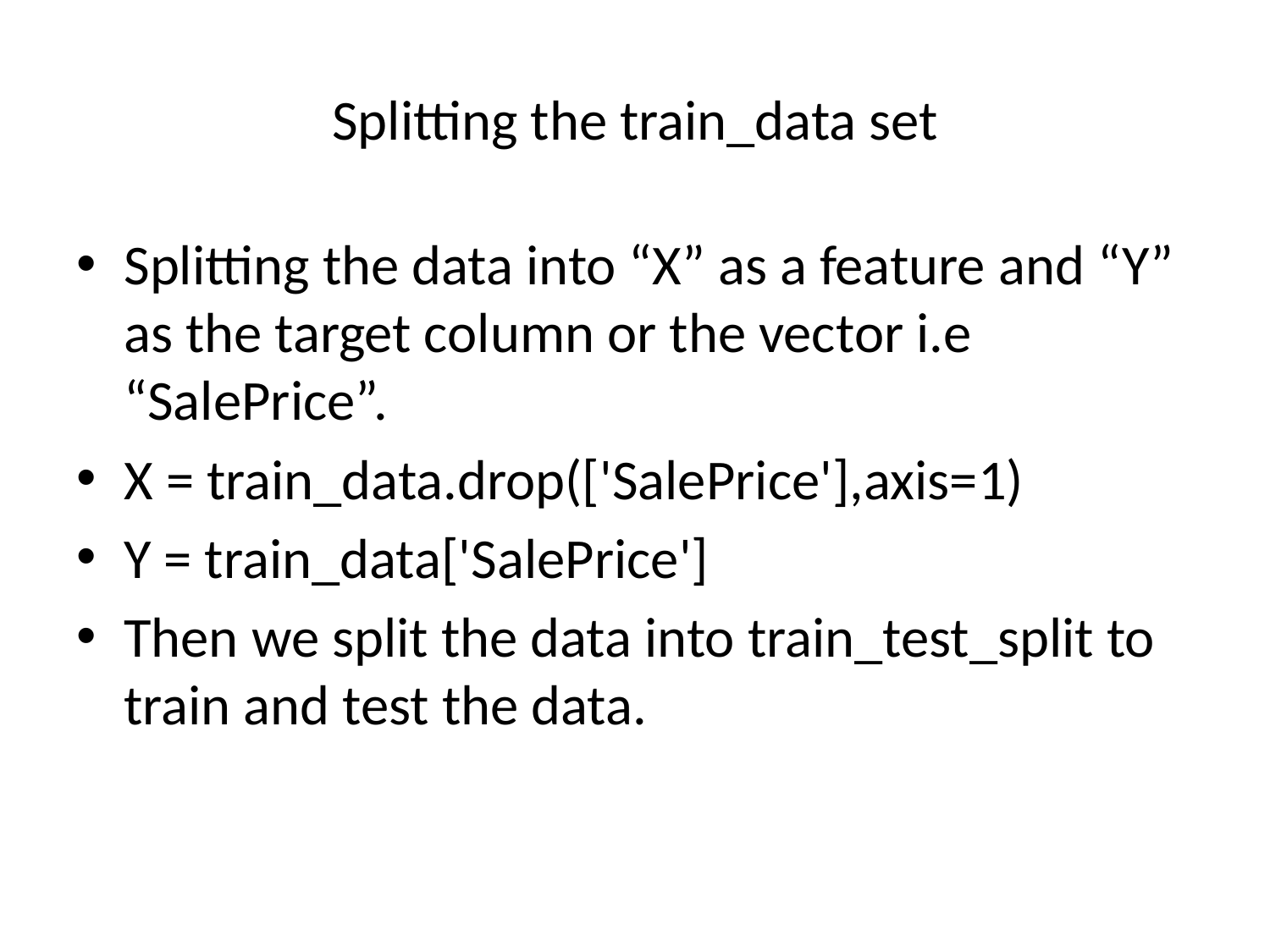

# Splitting the train_data set
Splitting the data into “X” as a feature and “Y” as the target column or the vector i.e “SalePrice”.
X = train_data.drop(['SalePrice'],axis=1)
Y = train_data['SalePrice']
Then we split the data into train_test_split to train and test the data.